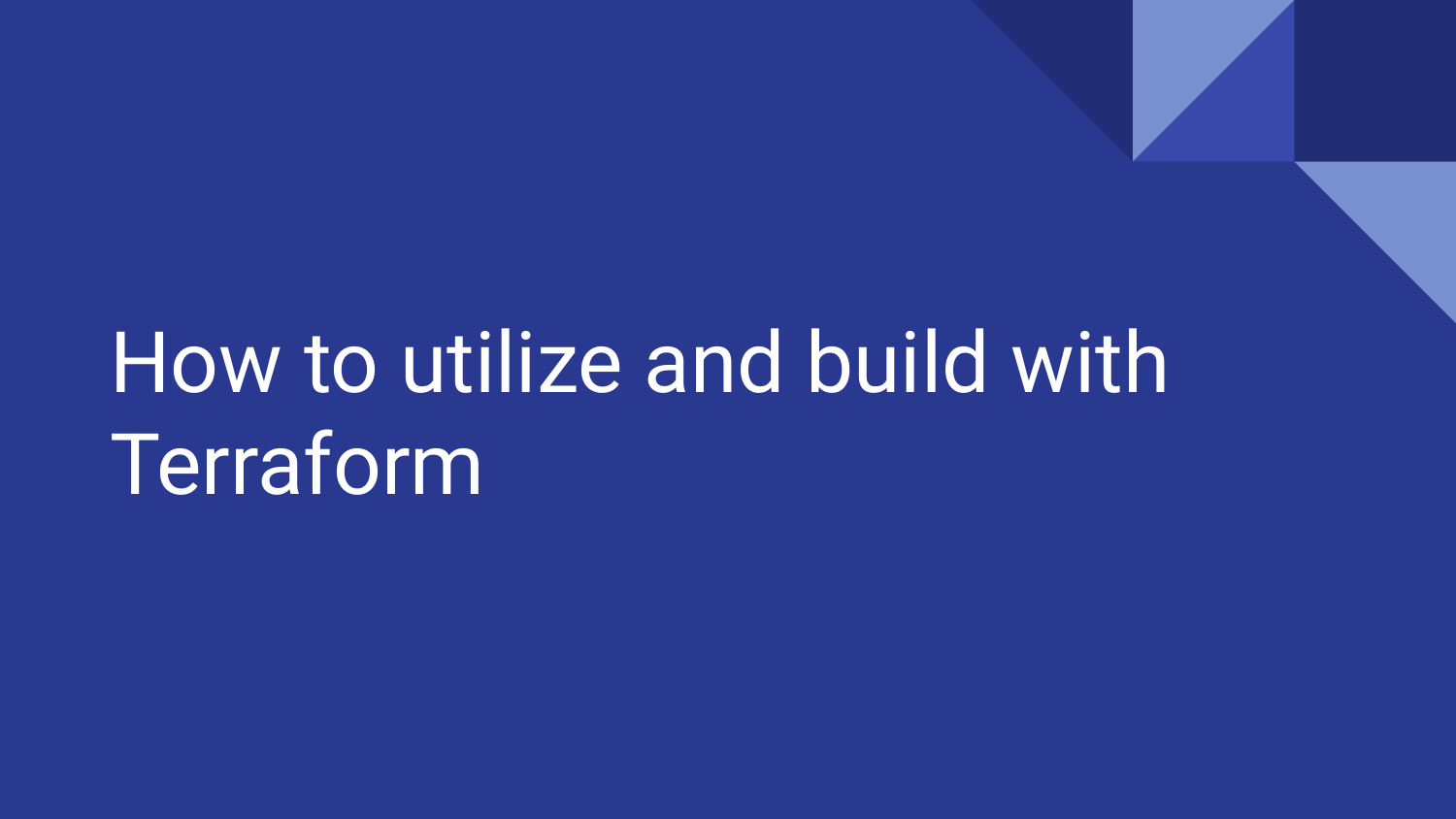

# How to utilize and build with Terraform